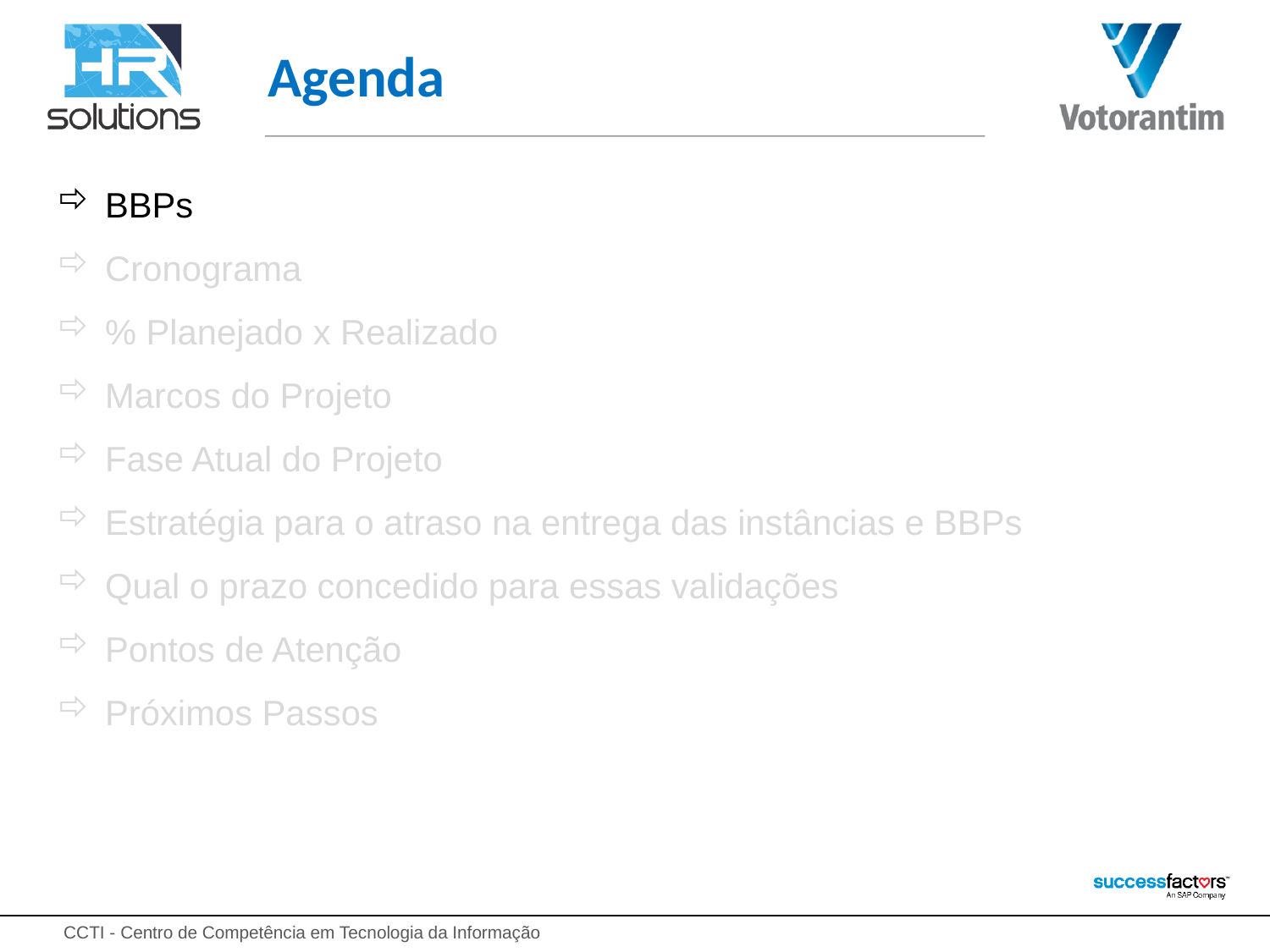

# Agenda
BBPs
Cronograma
% Planejado x Realizado
Marcos do Projeto
Fase Atual do Projeto
Estratégia para o atraso na entrega das instâncias e BBPs
Qual o prazo concedido para essas validações
Pontos de Atenção
Próximos Passos